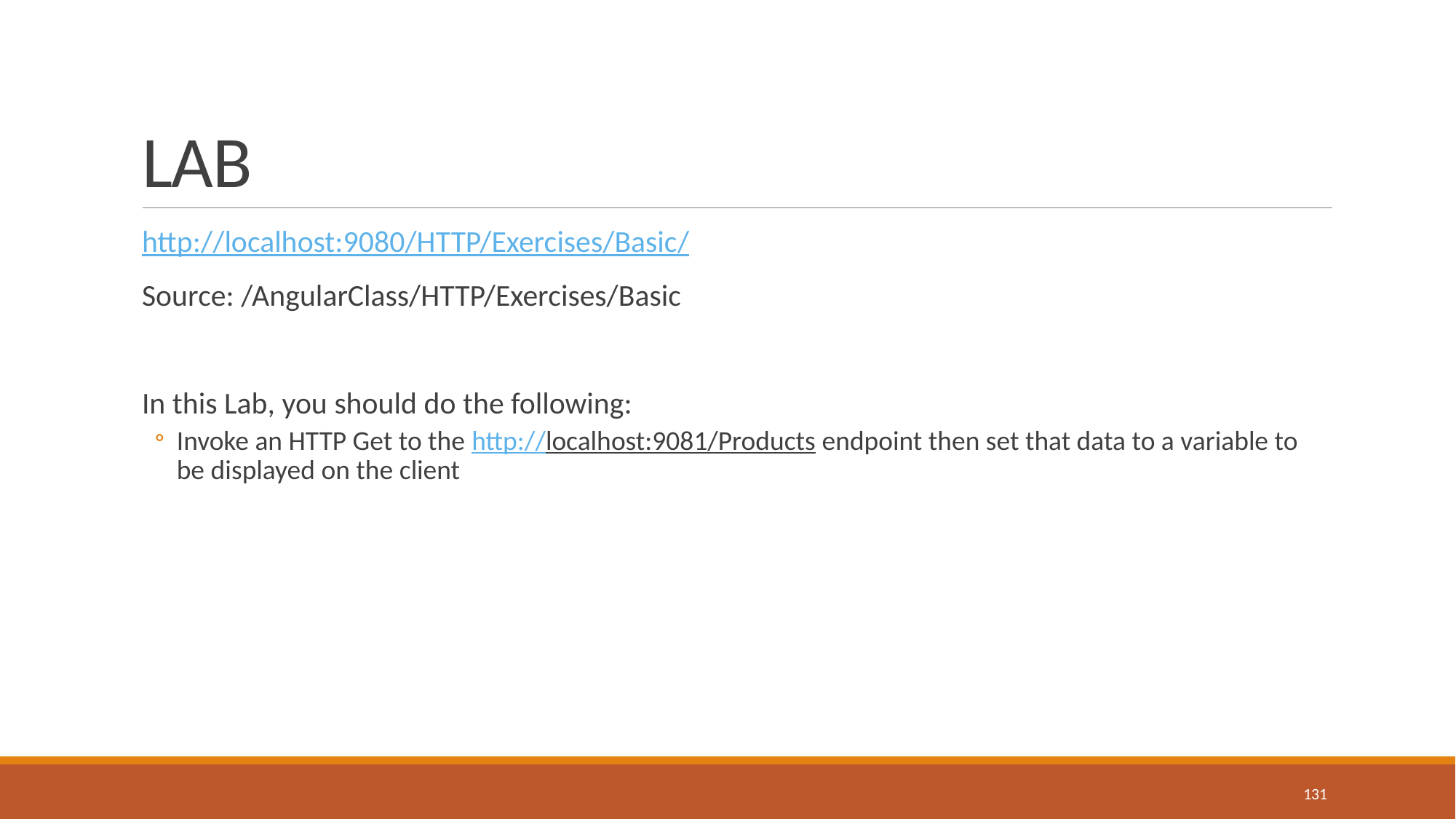

# LAB
http://localhost:9080/HTTP/Exercises/Basic/
Source: /AngularClass/HTTP/Exercises/Basic

In this Lab, you should do the following:
Invoke an HTTP Get to the http://localhost:9081/Products endpoint then set that data to a variable to be displayed on the client
131